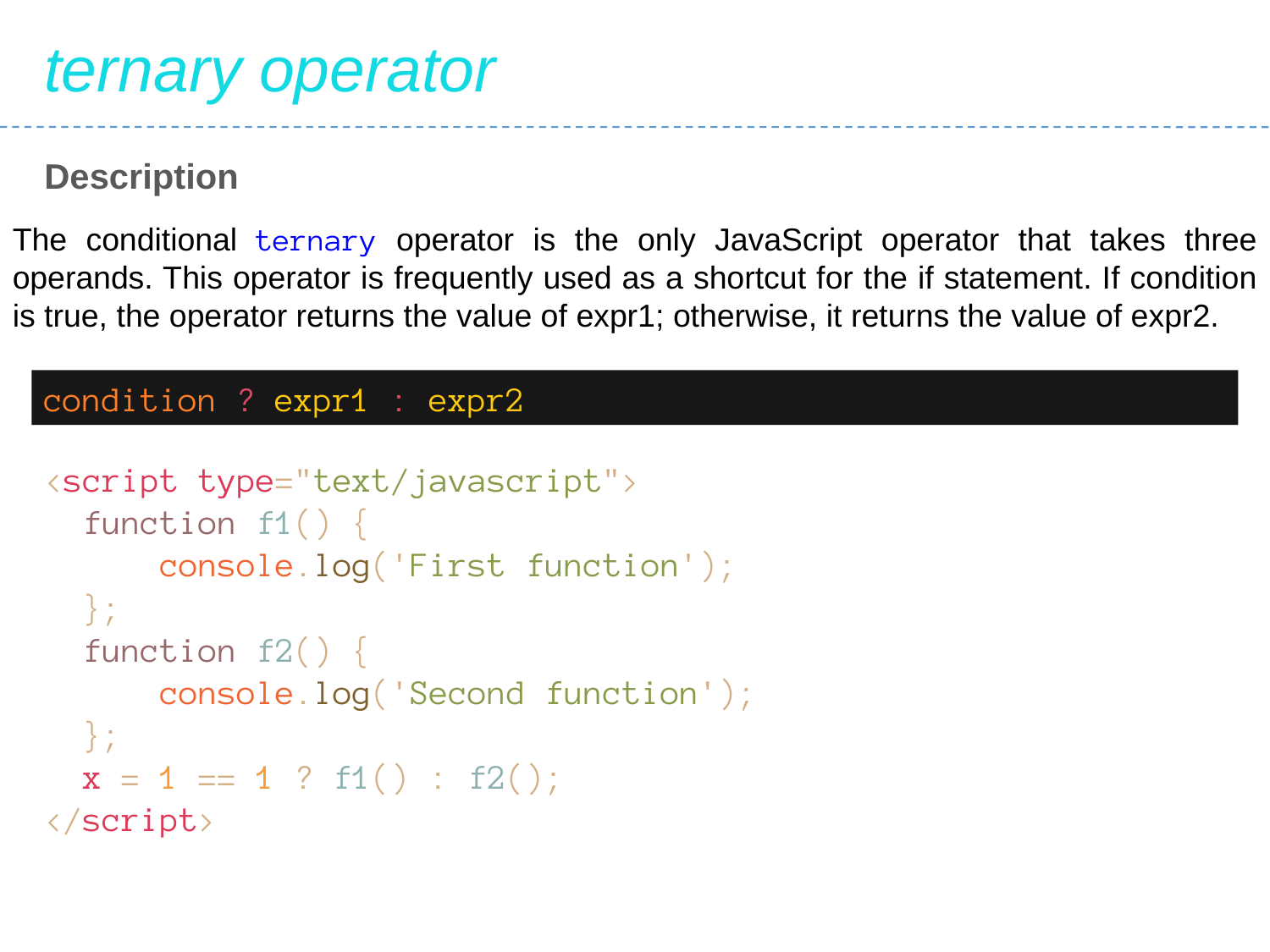

ternary operator
Description
The conditional ternary operator is the only JavaScript operator that takes three operands. This operator is frequently used as a shortcut for the if statement. If condition is true, the operator returns the value of expr1; otherwise, it returns the value of expr2.
condition ? expr1 : expr2
<script type="text/javascript">
  function f1() {
      console.log('First function');
  };
  function f2() {
      console.log('Second function');
  };
  x = 1 == 1 ? f1() : f2();
</script>